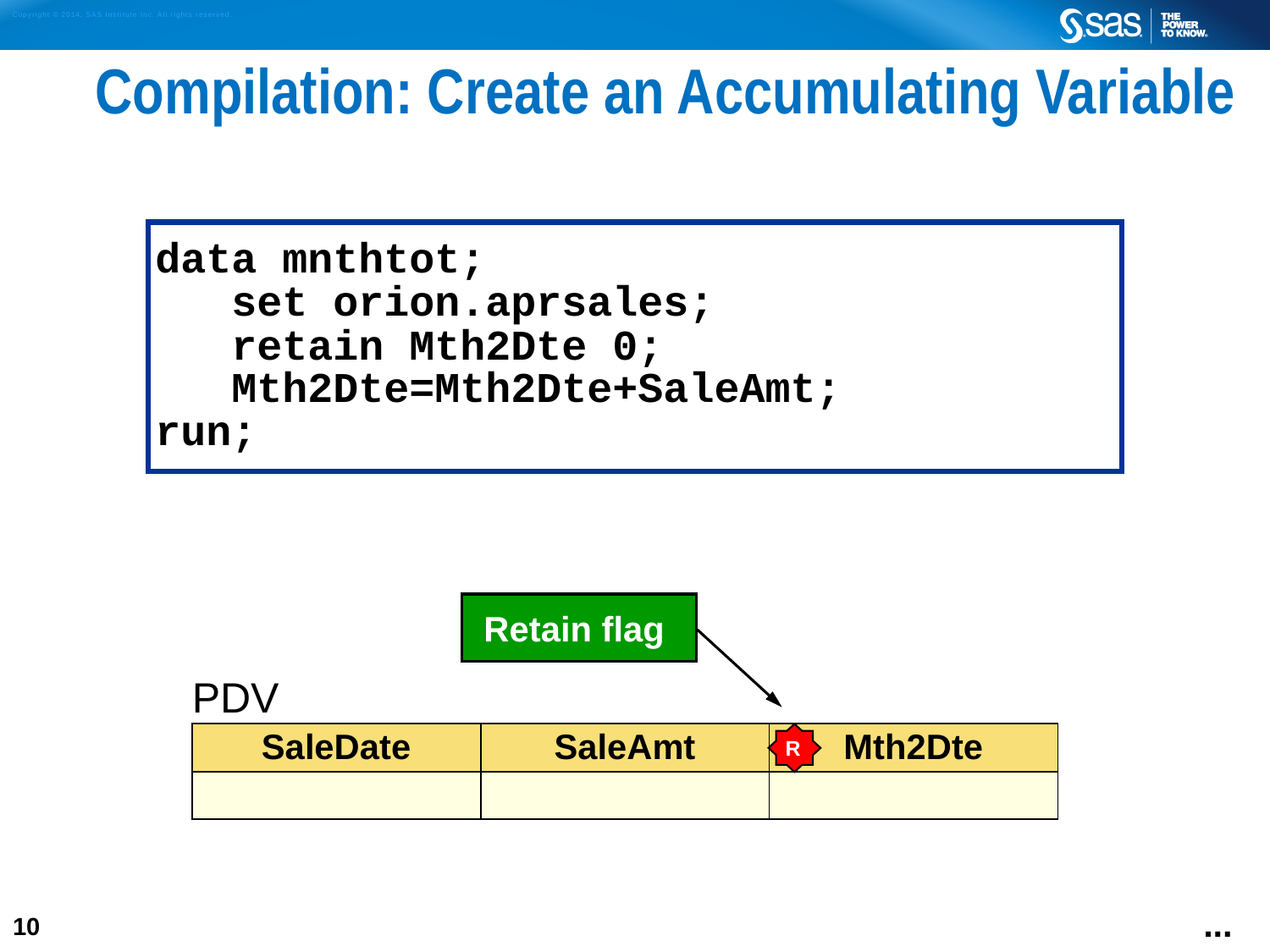

# Compilation: Create an Accumulating Variable
data mnthtot;
   set orion.aprsales;
   retain Mth2Dte 0;
   Mth2Dte=Mth2Dte+SaleAmt;
run;

Retain flag
| PDV |  |  |
| --- | --- | --- |
| SaleDate | SaleAmt | Mth2Dte |
|  |  |  |
R
...
10